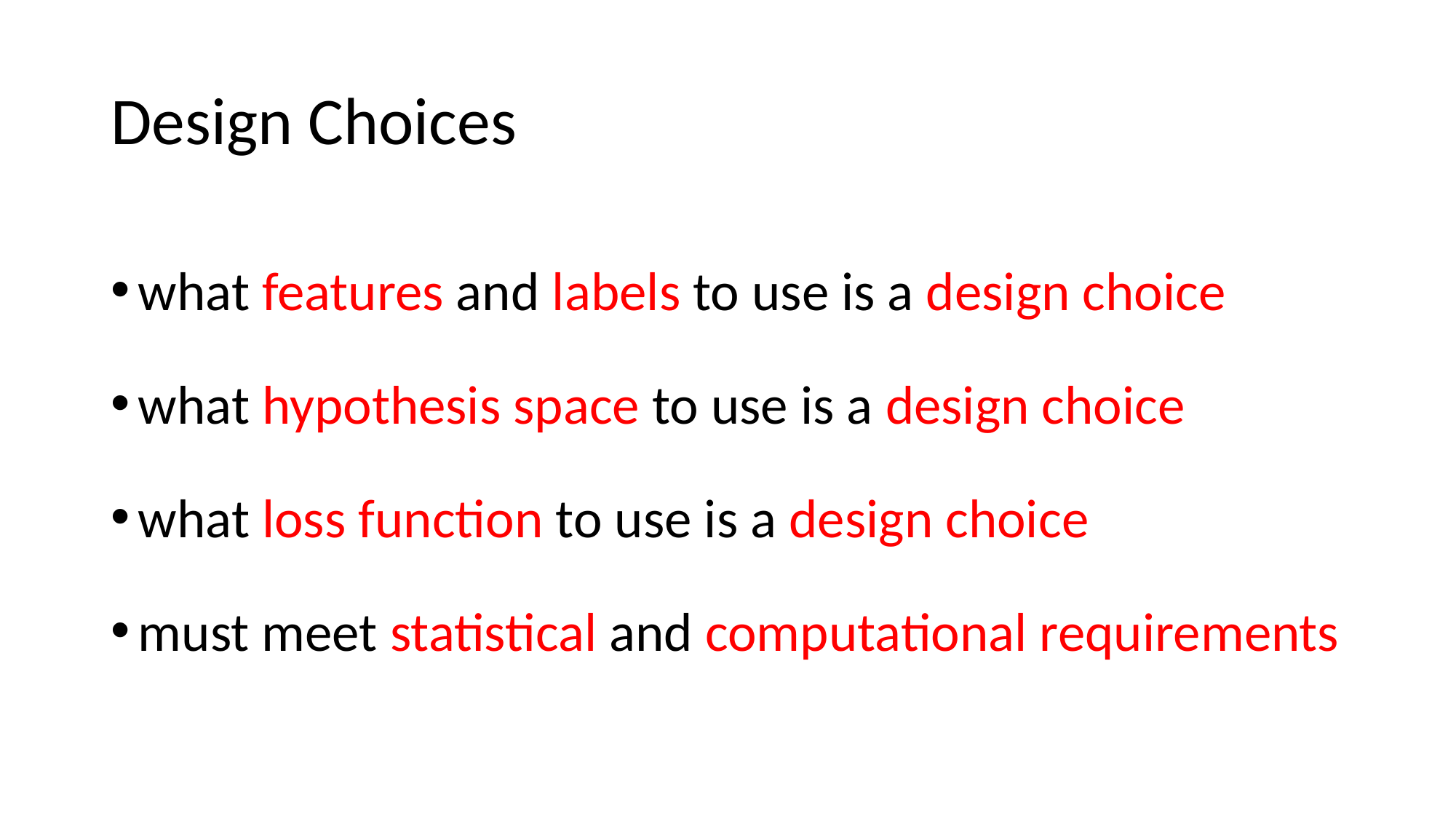

# Design Choices
what features and labels to use is a design choice
what hypothesis space to use is a design choice
what loss function to use is a design choice
must meet statistical and computational requirements